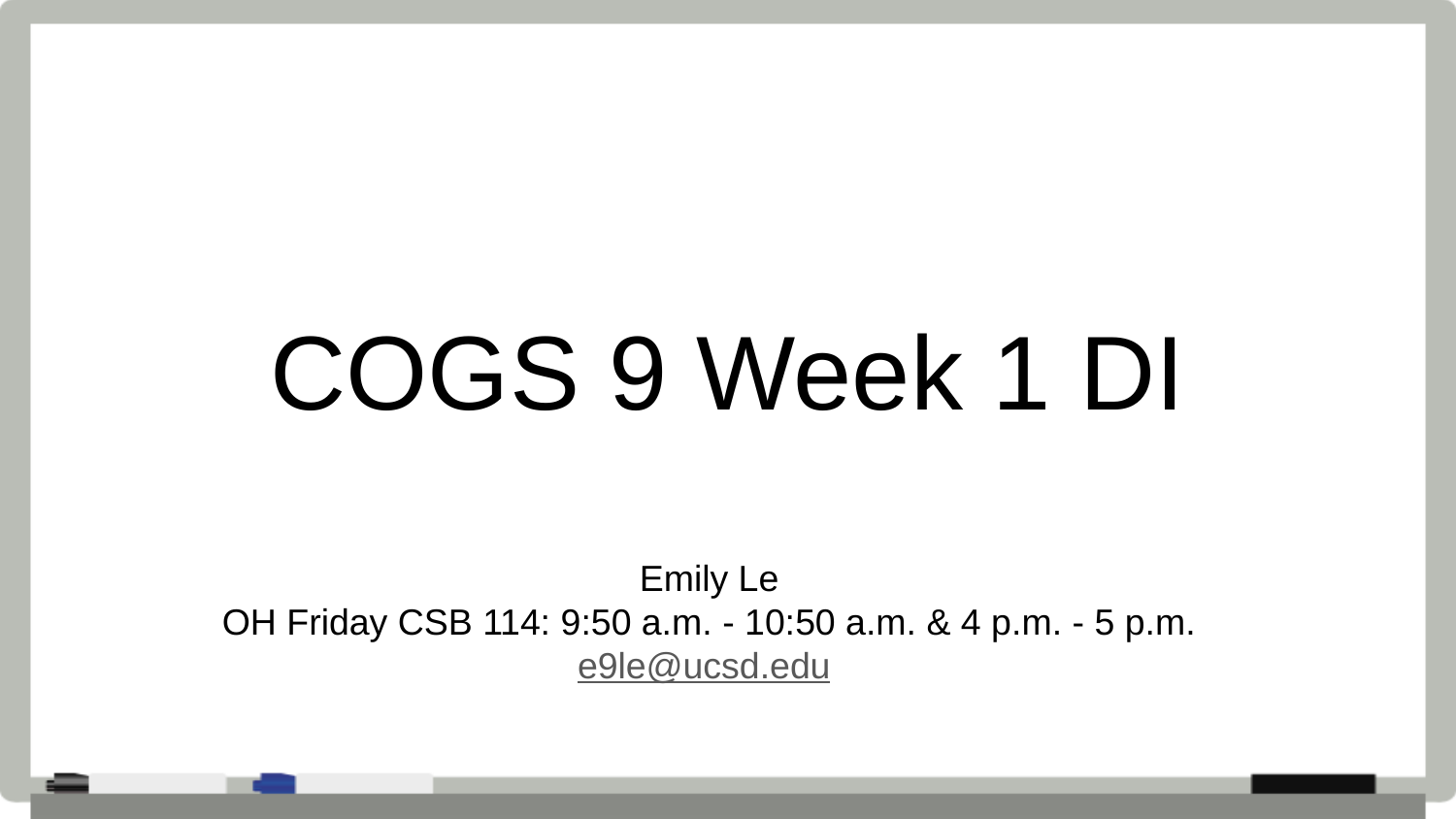

# COGS 9 Week 1 DI
Emily Le
OH Friday CSB 114: 9:50 a.m. - 10:50 a.m. & 4 p.m. - 5 p.m.
e9le@ucsd.edu